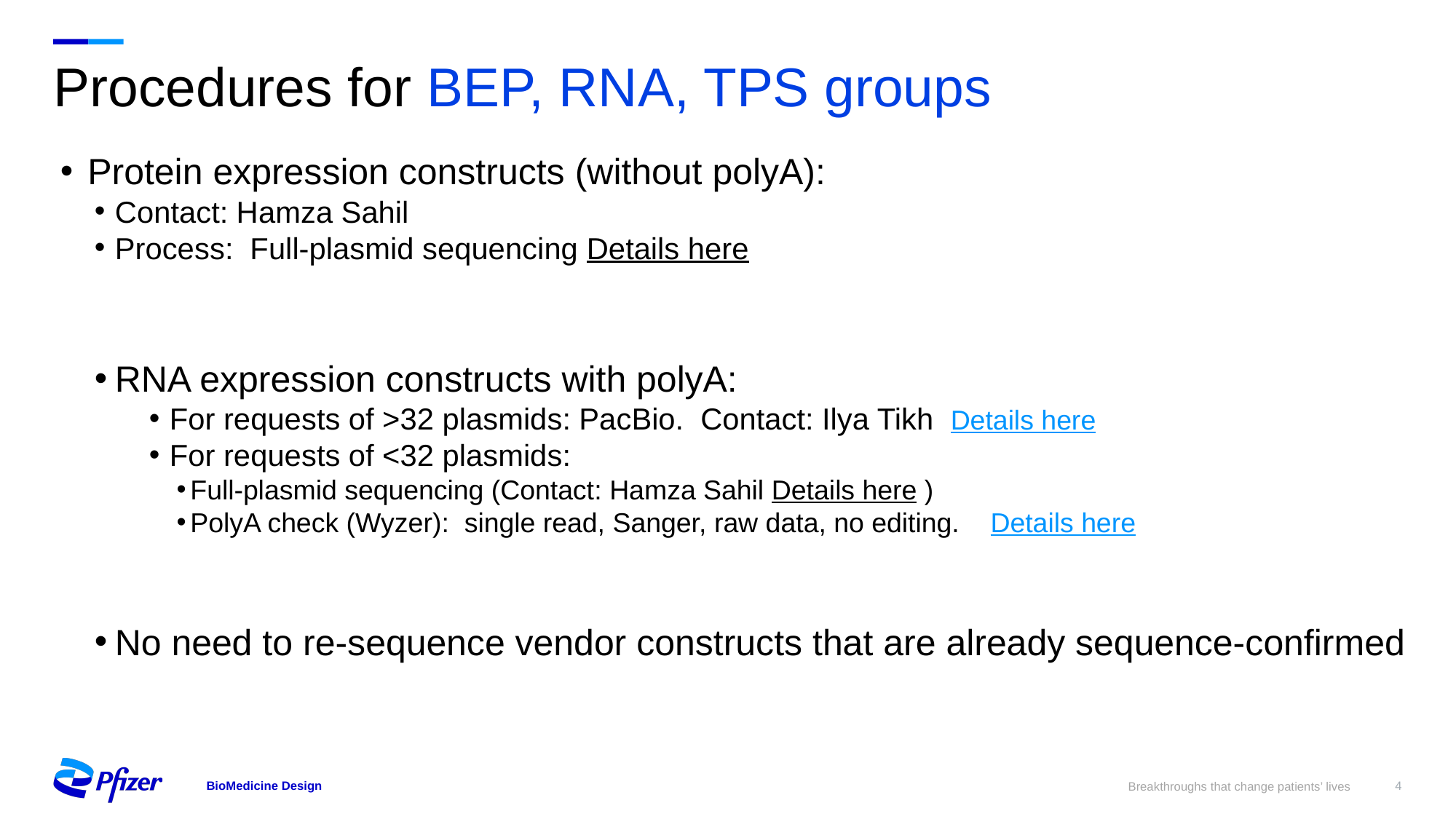

# Procedures for BEP, RNA, TPS groups
Protein expression constructs (without polyA):
Contact: Hamza Sahil
Process:  Full-plasmid sequencing Details here

RNA expression constructs with polyA:
For requests of >32 plasmids: PacBio.  Contact: Ilya Tikh  Details here
For requests of <32 plasmids:
Full-plasmid sequencing (Contact: Hamza Sahil Details here )
PolyA check (Wyzer):  single read, Sanger, raw data, no editing.    Details here

No need to re-sequence vendor constructs that are already sequence-confirmed